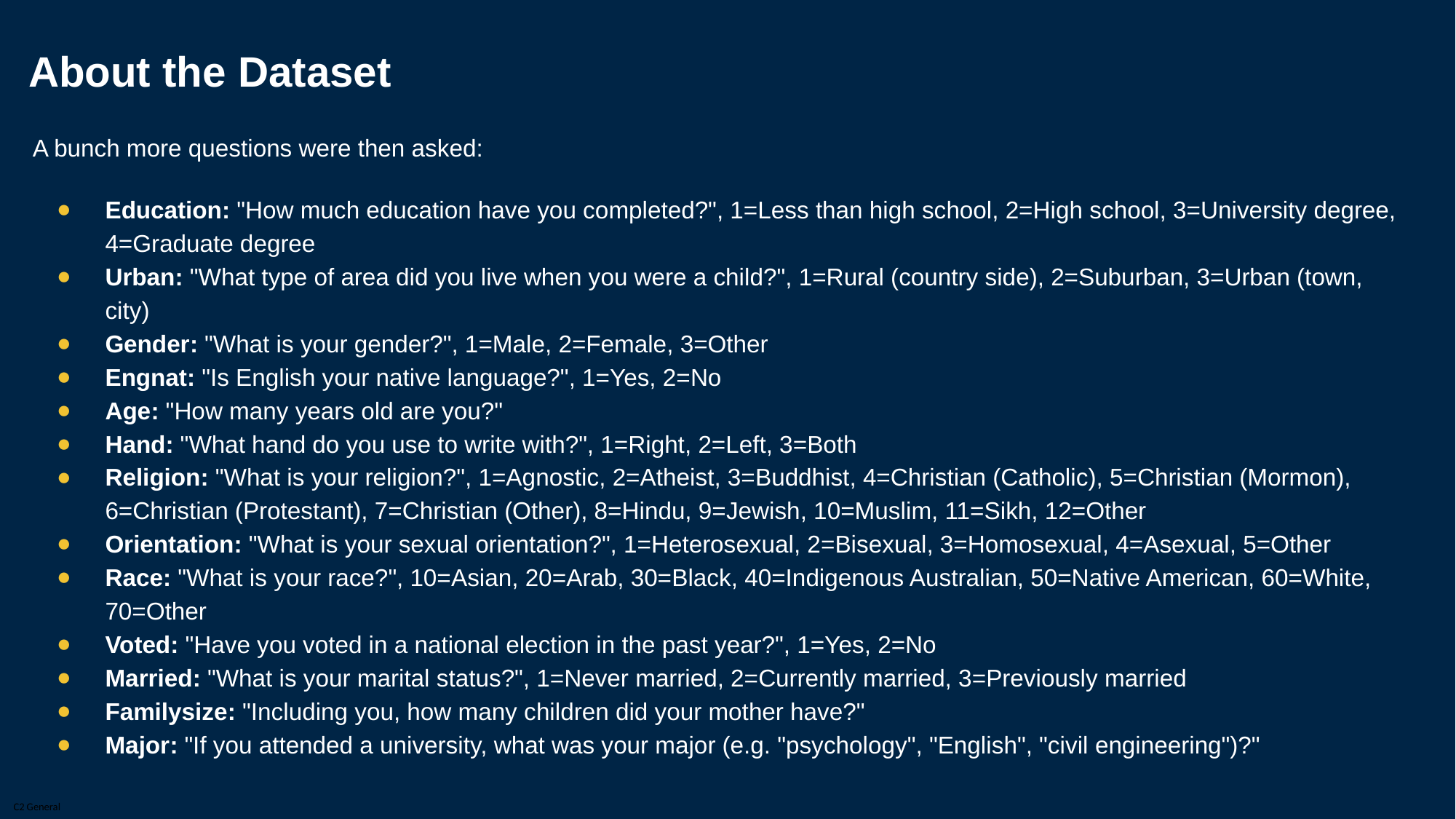

# About the Dataset

A bunch more questions were then asked:
Education: "How much education have you completed?", 1=Less than high school, 2=High school, 3=University degree, 4=Graduate degree
Urban: "What type of area did you live when you were a child?", 1=Rural (country side), 2=Suburban, 3=Urban (town, city)
Gender: "What is your gender?", 1=Male, 2=Female, 3=Other
Engnat: "Is English your native language?", 1=Yes, 2=No
Age: "How many years old are you?"
Hand: "What hand do you use to write with?", 1=Right, 2=Left, 3=Both
Religion: "What is your religion?", 1=Agnostic, 2=Atheist, 3=Buddhist, 4=Christian (Catholic), 5=Christian (Mormon), 6=Christian (Protestant), 7=Christian (Other), 8=Hindu, 9=Jewish, 10=Muslim, 11=Sikh, 12=Other
Orientation: "What is your sexual orientation?", 1=Heterosexual, 2=Bisexual, 3=Homosexual, 4=Asexual, 5=Other
Race: "What is your race?", 10=Asian, 20=Arab, 30=Black, 40=Indigenous Australian, 50=Native American, 60=White, 70=Other
Voted: "Have you voted in a national election in the past year?", 1=Yes, 2=No
Married: "What is your marital status?", 1=Never married, 2=Currently married, 3=Previously married
Familysize: "Including you, how many children did your mother have?"
Major: "If you attended a university, what was your major (e.g. "psychology", "English", "civil engineering")?"